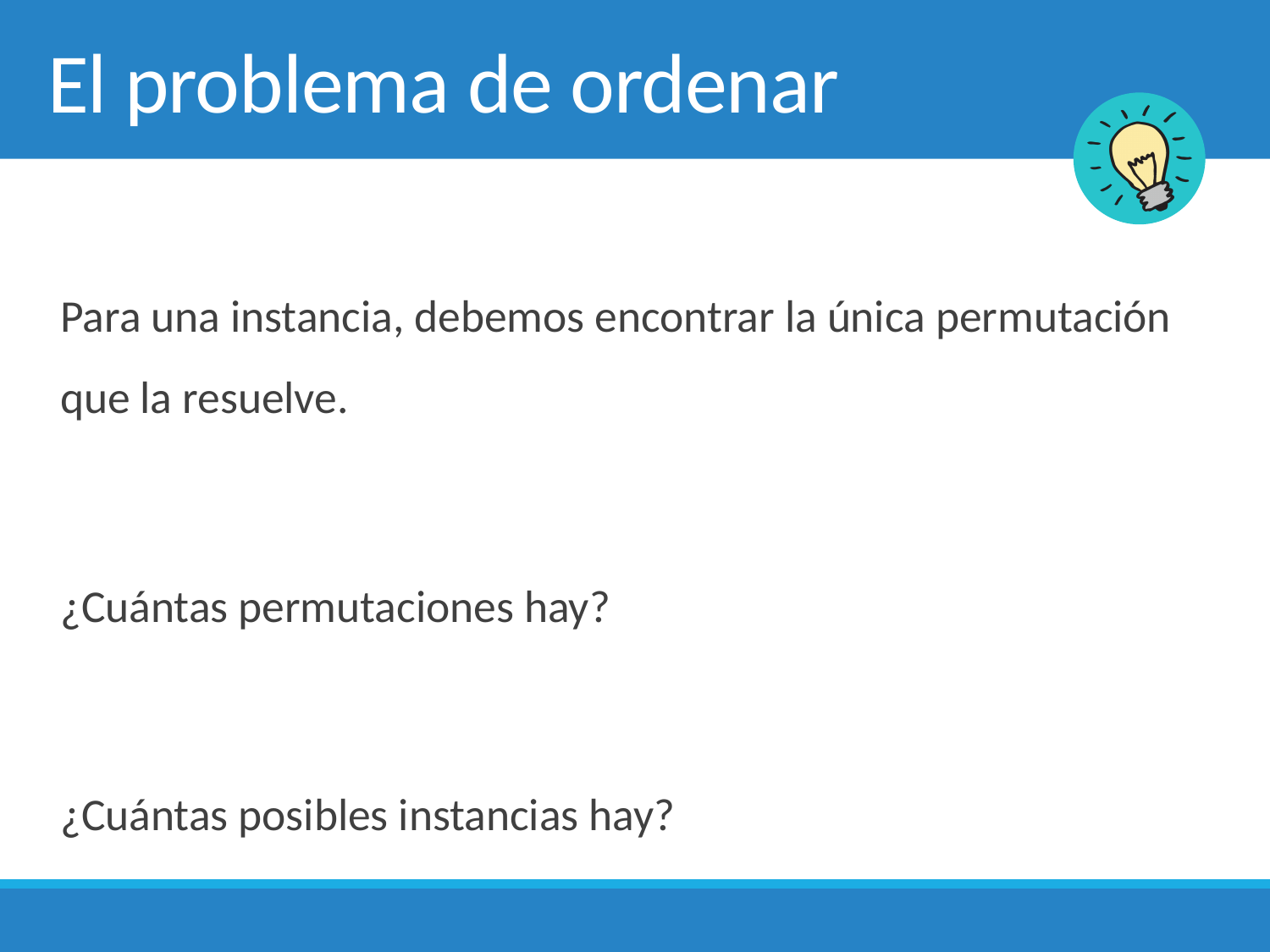

# El problema de ordenar
Para una instancia, debemos encontrar la única permutación que la resuelve.

¿Cuántas permutaciones hay?

¿Cuántas posibles instancias hay?